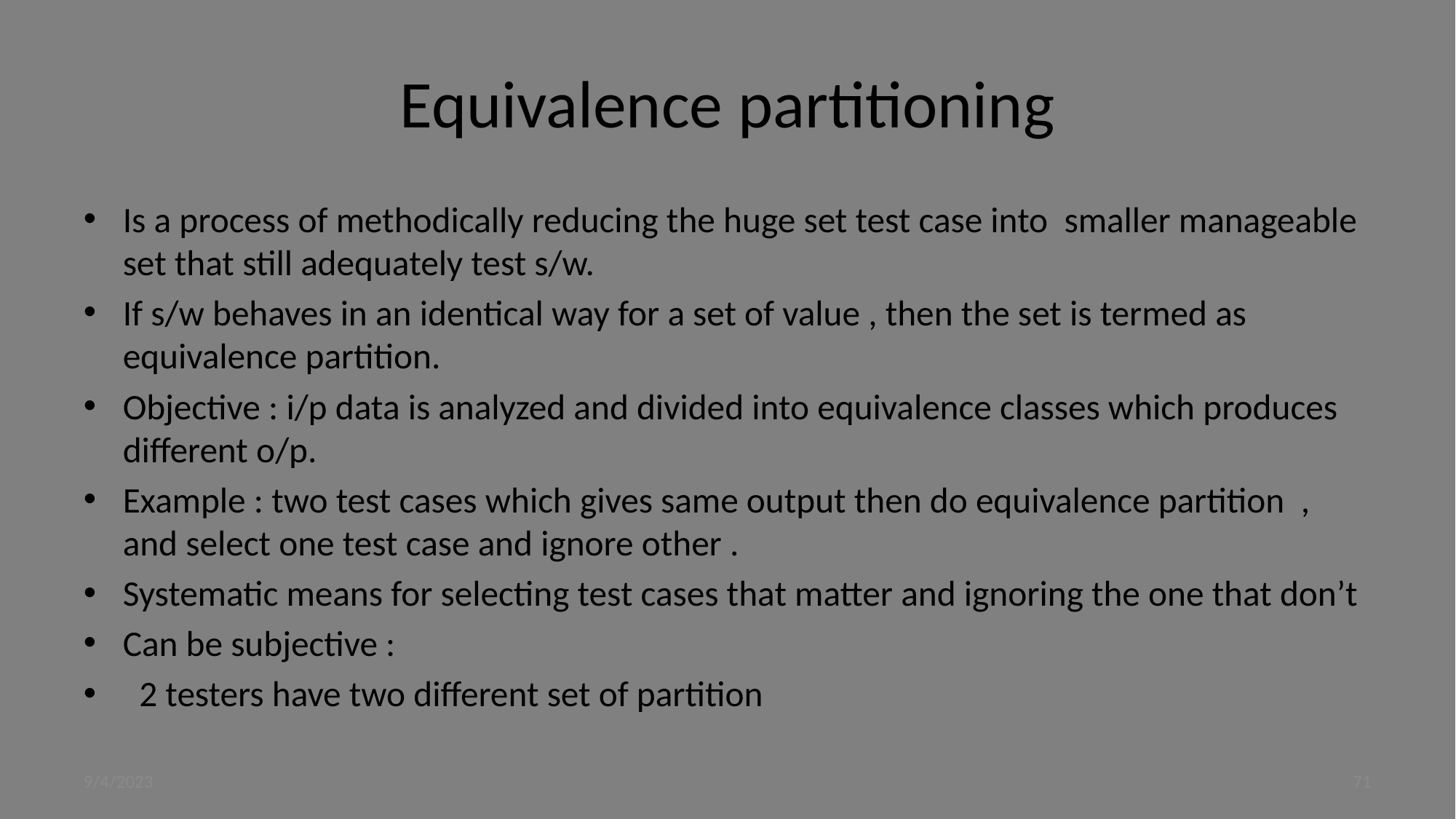

# Equivalence partitioning
Is a process of methodically reducing the huge set test case into  smaller manageable set that still adequately test s/w.
If s/w behaves in an identical way for a set of value , then the set is termed as equivalence partition.
Objective : i/p data is analyzed and divided into equivalence classes which produces different o/p.
Example : two test cases which gives same output then do equivalence partition  , and select one test case and ignore other .
Systematic means for selecting test cases that matter and ignoring the one that don’t
Can be subjective :
  2 testers have two different set of partition

9/4/2023

71